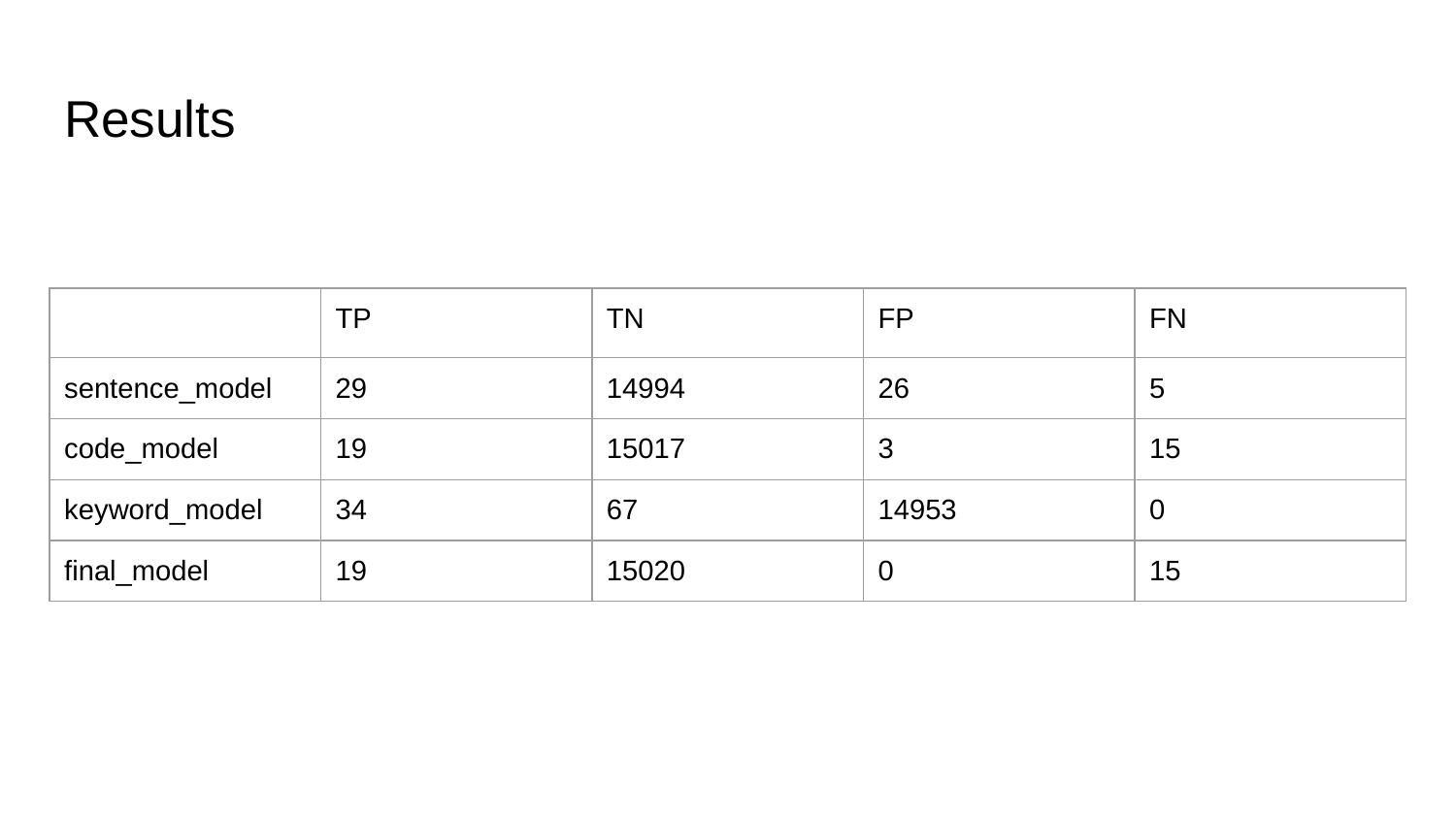

# Results

|  | TP | TN | FP | FN |
| --- | --- | --- | --- | --- |
| sentence\_model | 29 | 14994 | 26 | 5 |
| code\_model | 19 | 15017 | 3 | 15 |
| keyword\_model | 34 | 67 | 14953 | 0 |
| final\_model | 19 | 15020 | 0 | 15 |